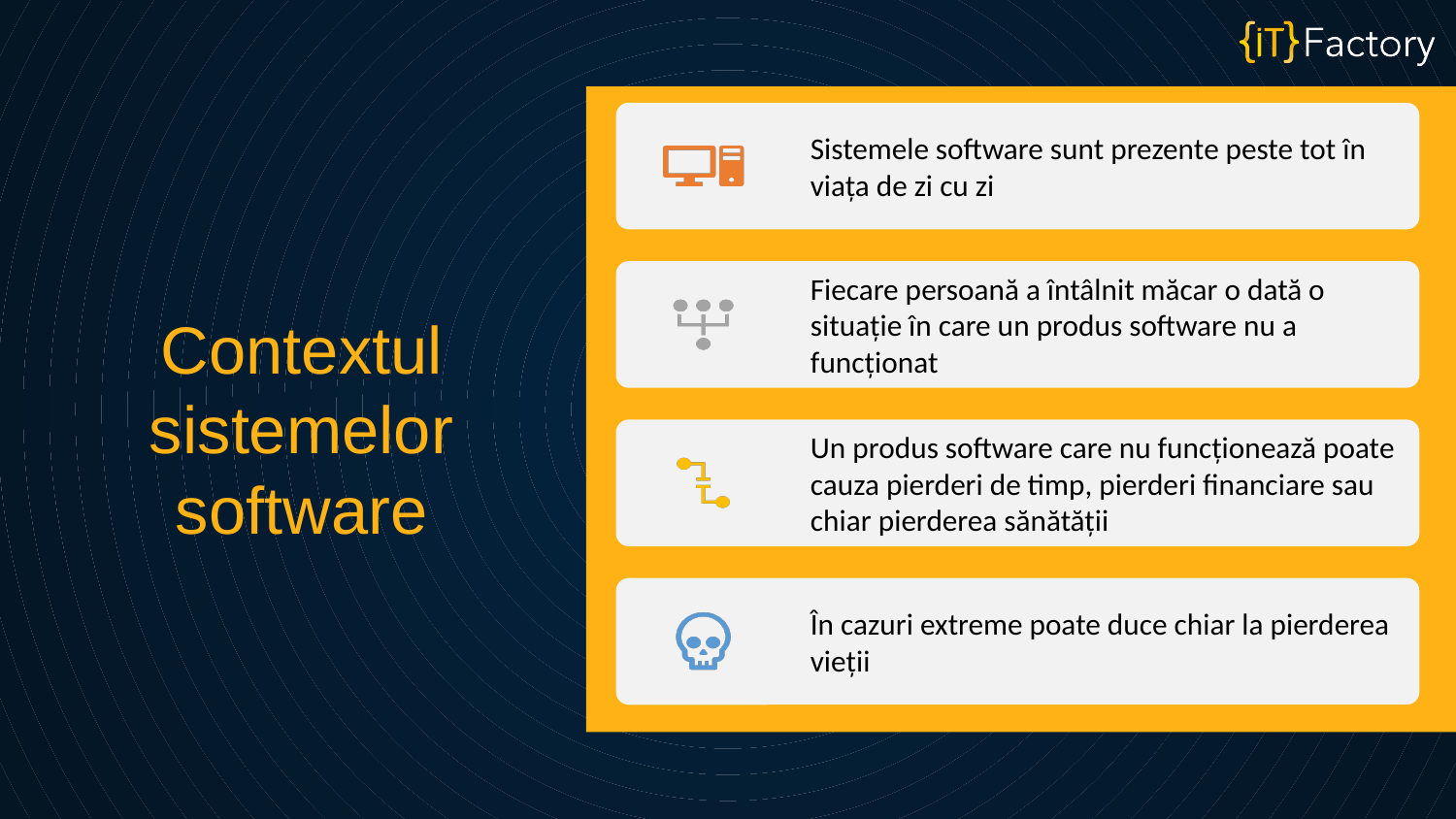

Sistemele software sunt prezente peste tot în viața de zi cu zi

Fiecare persoană a întâlnit măcar o dată o situație în care un produs software nu a funcționat

Un produs software care nu funcționează poate cauza pierderi de timp, pierderi financiare sau chiar pierderea sănătății

În cazuri extreme poate duce chiar la pierderea vieții

# Contextul sistemelor software